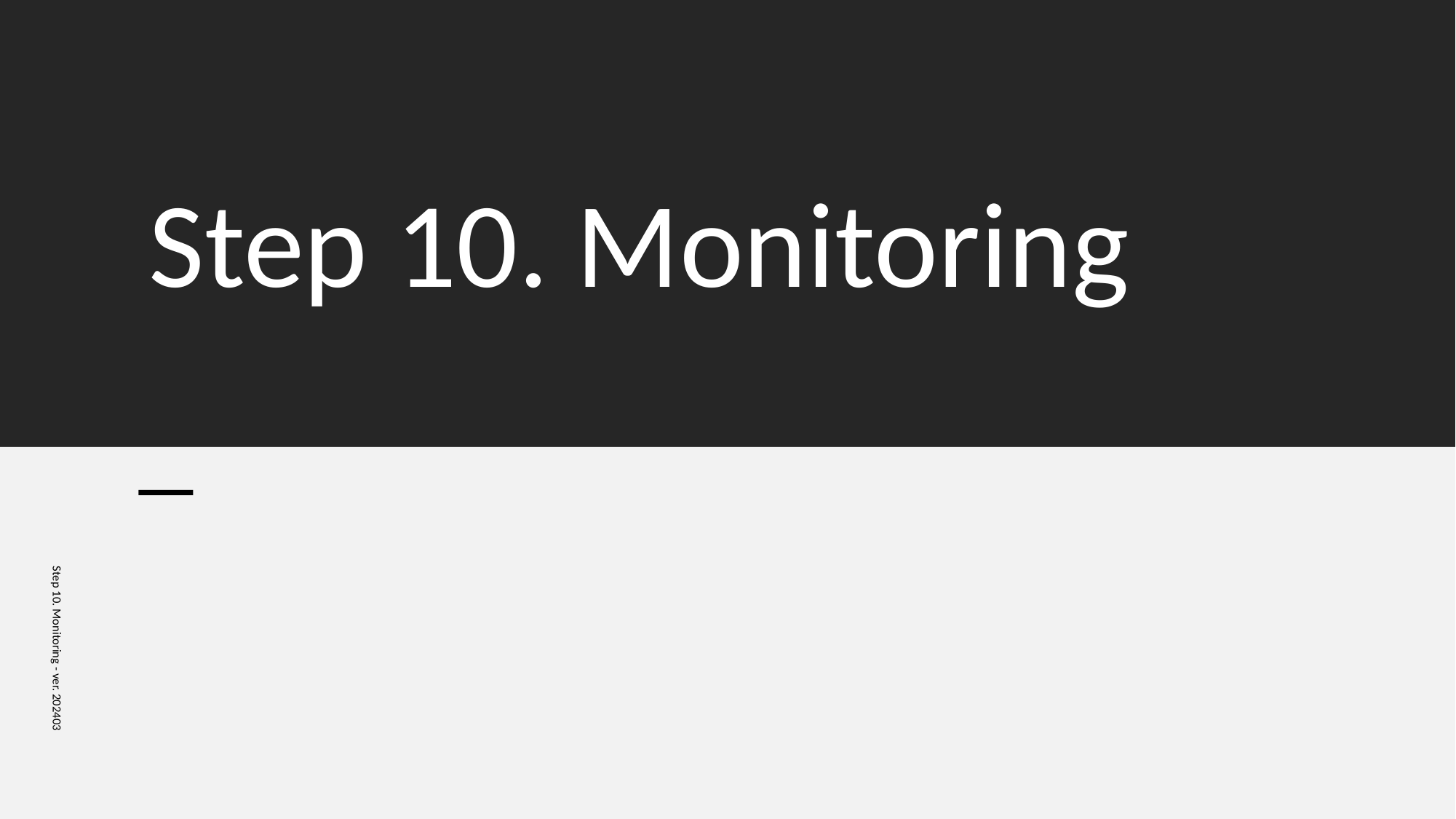

# Step 10. Monitoring

Step 10. Monitoring - ver. 202403